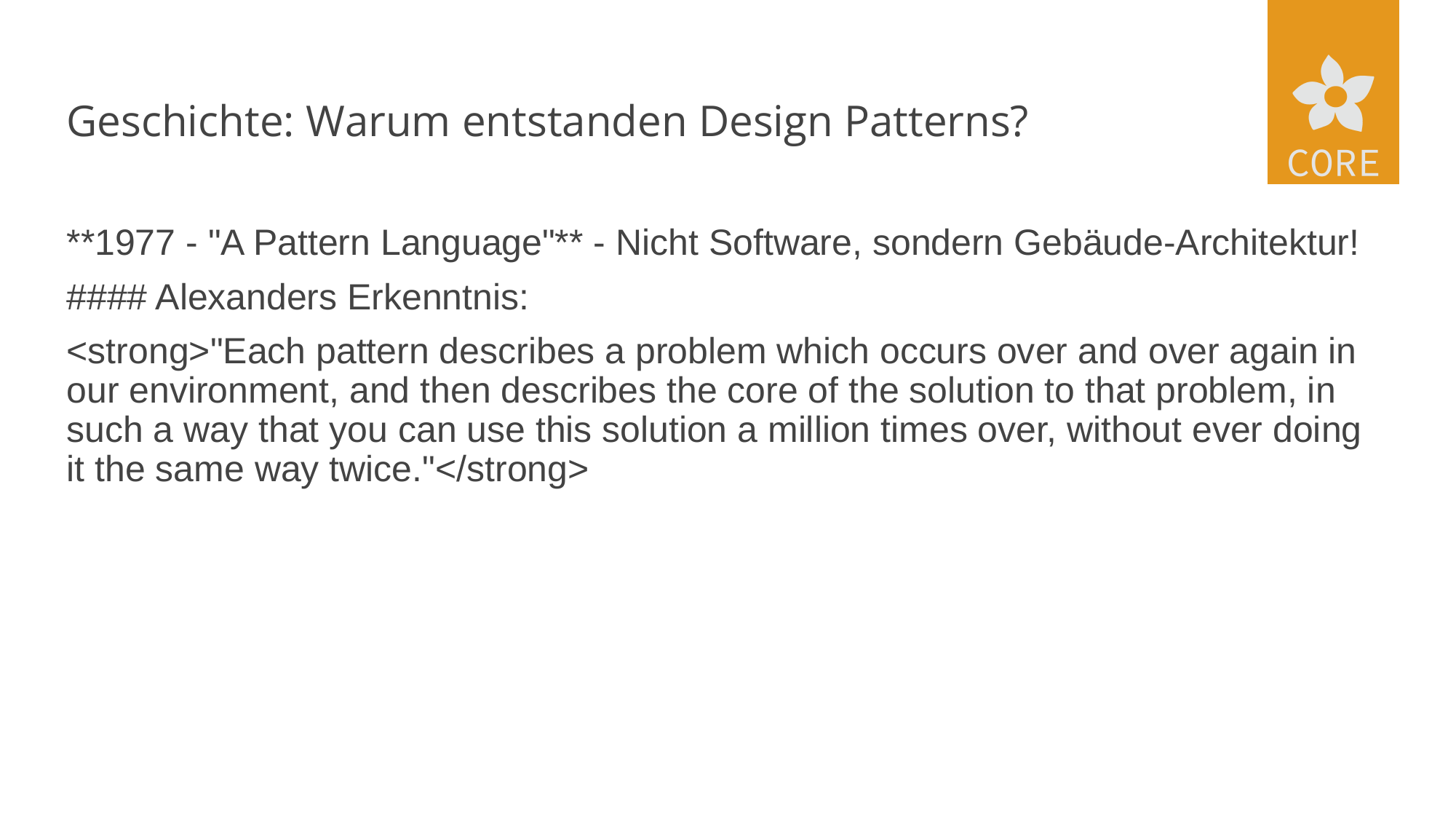

# Geschichte: Warum entstanden Design Patterns?
**1977 - "A Pattern Language"** - Nicht Software, sondern Gebäude-Architektur!
#### Alexanders Erkenntnis:
<strong>"Each pattern describes a problem which occurs over and over again in our environment, and then describes the core of the solution to that problem, in such a way that you can use this solution a million times over, without ever doing it the same way twice."</strong>